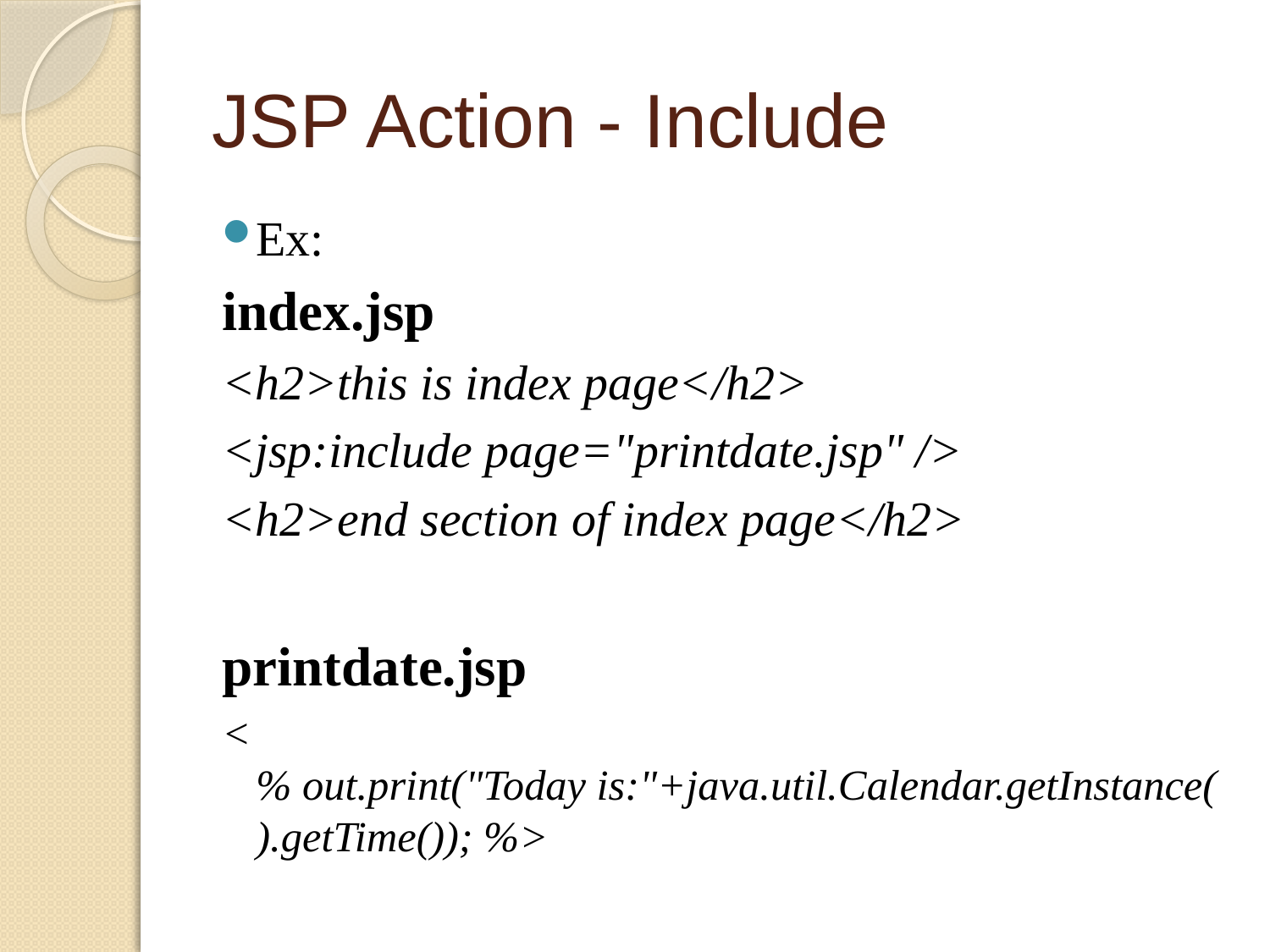

# JSP Action - Include
Ex:
index.jsp
<h2>this is index page</h2>
<jsp:include page="printdate.jsp" />
<h2>end section of index page</h2>

printdate.jsp
<% out.print("Today is:"+java.util.Calendar.getInstance().getTime()); %>